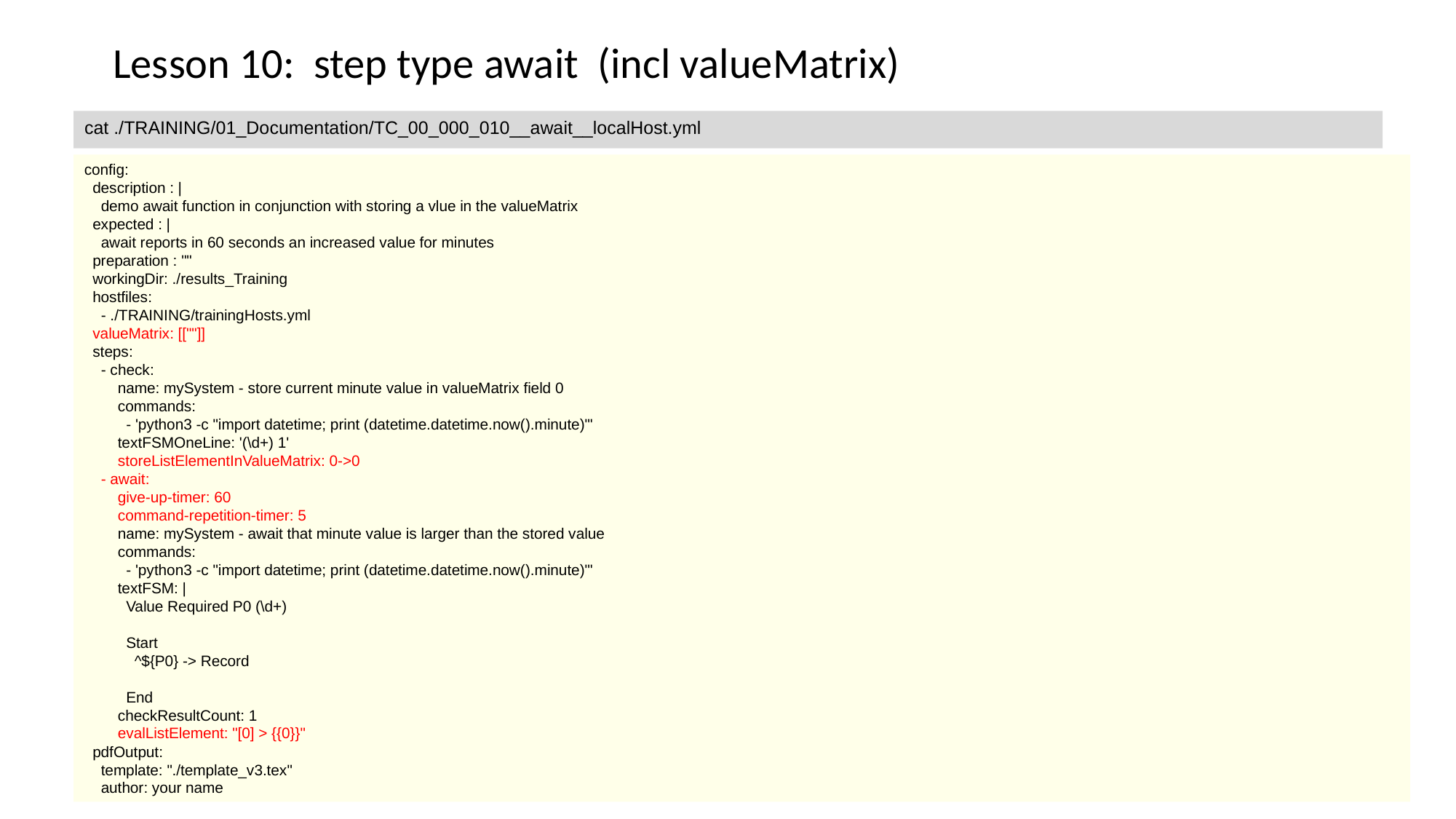

# Lesson 10:  step type await  (incl valueMatrix)
cat ./TRAINING/01_Documentation/TC_00_000_010__await__localHost.yml
config:
  description : |
    demo await function in conjunction with storing a vlue in the valueMatrix
  expected : |
    await reports in 60 seconds an increased value for minutes
  preparation : ""
  workingDir: ./results_Training
  hostfiles:
    - ./TRAINING/trainingHosts.yml
  valueMatrix: [[""]]
  steps:
    - check:
        name: mySystem - store current minute value in valueMatrix field 0
        commands:
          - 'python3 -c "import datetime; print (datetime.datetime.now().minute)"'
        textFSMOneLine: '(\d+) 1'
        storeListElementInValueMatrix: 0->0
    - await:
        give-up-timer: 60
        command-repetition-timer: 5
        name: mySystem - await that minute value is larger than the stored value
        commands:
          - 'python3 -c "import datetime; print (datetime.datetime.now().minute)"'
        textFSM: |
          Value Required P0 (\d+)

          Start
            ^${P0} -> Record

          End
        checkResultCount: 1
        evalListElement: "[0] > {{0}}"
  pdfOutput:
    template: "./template_v3.tex"
    author: your name